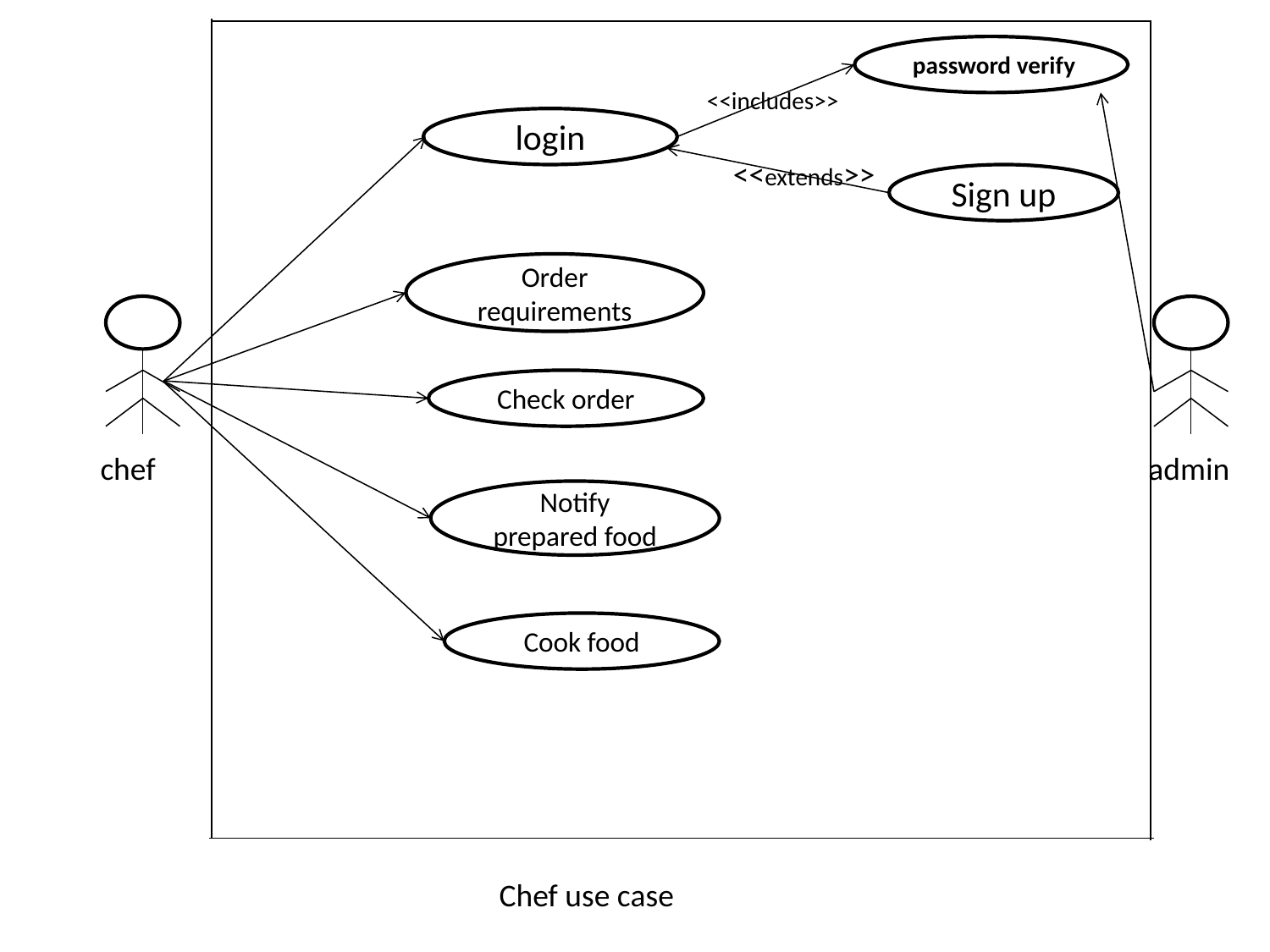

password verify
<<includes>>
login
<<extends>>
Sign up
Order requirements

Check order
chef
admin
Notify prepared food
Cook food
Chef use case